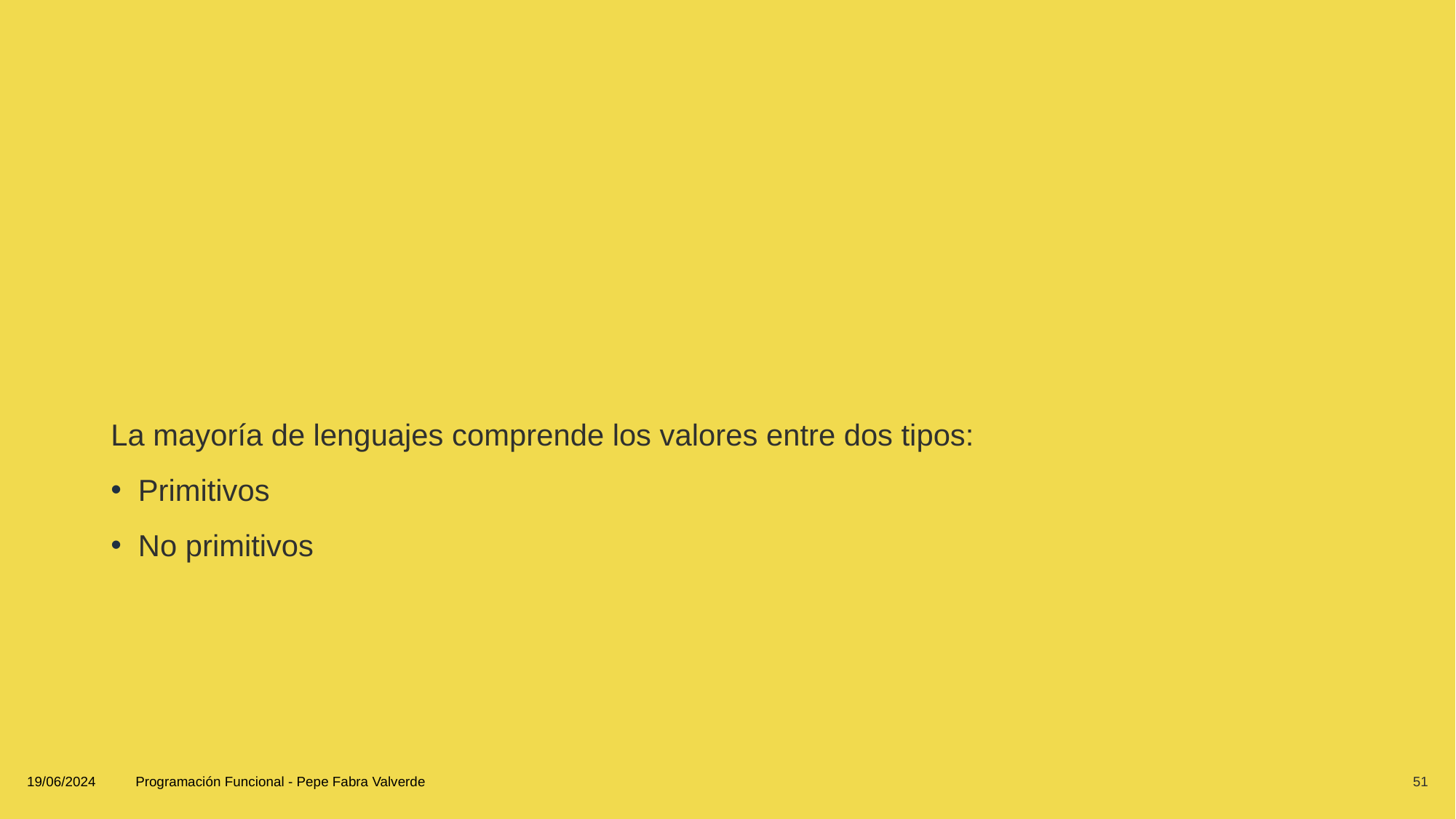

#
La mayoría de lenguajes comprende los valores entre dos tipos:
Primitivos
No primitivos
19/06/2024
Programación Funcional - Pepe Fabra Valverde
51